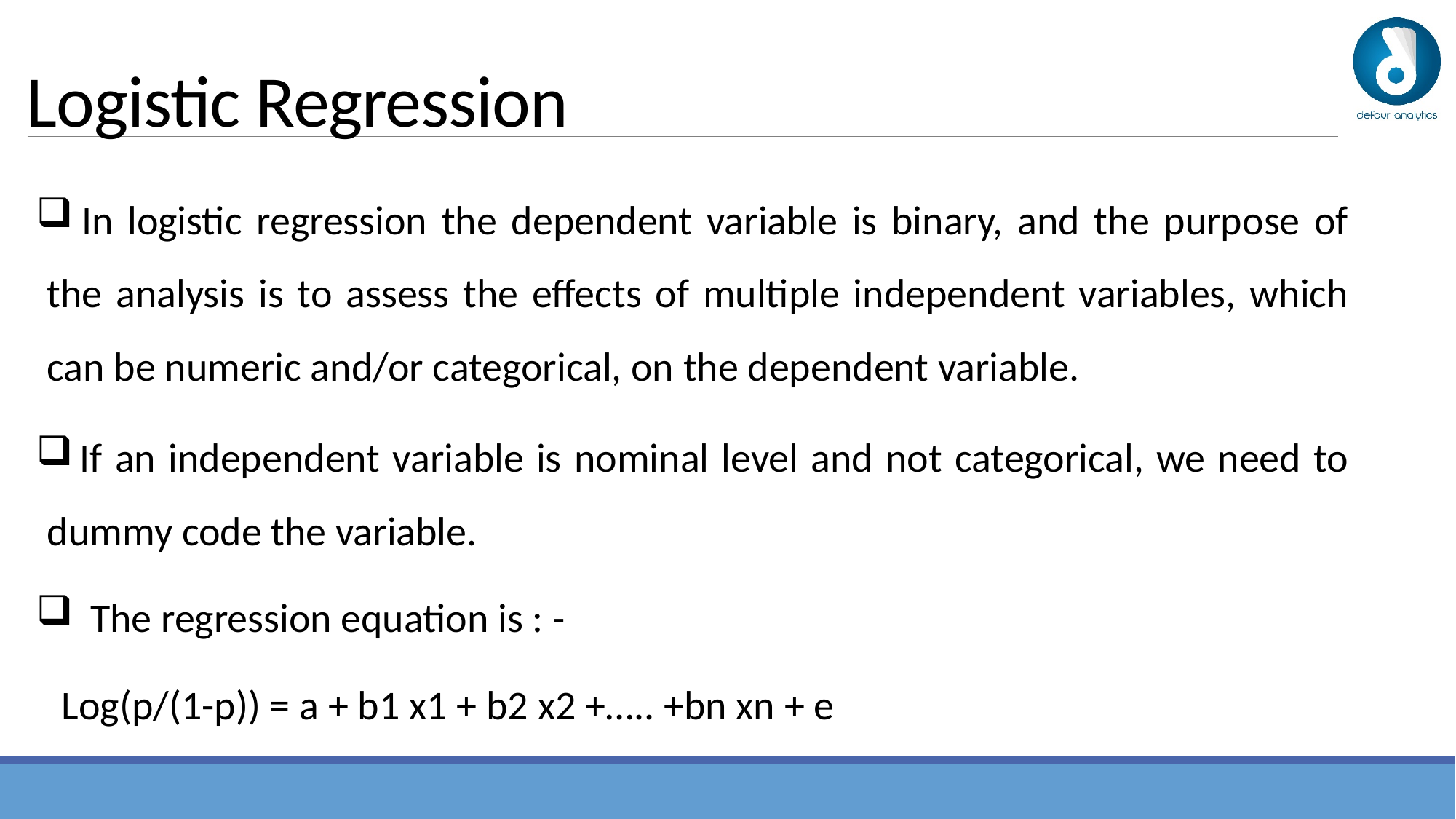

# Logistic Regression
 In logistic regression the dependent variable is binary, and the purpose of the analysis is to assess the effects of multiple independent variables, which can be numeric and/or categorical, on the dependent variable.
 If an independent variable is nominal level and not categorical, we need to dummy code the variable.
The regression equation is : -
	Log(p/(1-p)) = a + b1 x1 + b2 x2 +….. +bn xn + e